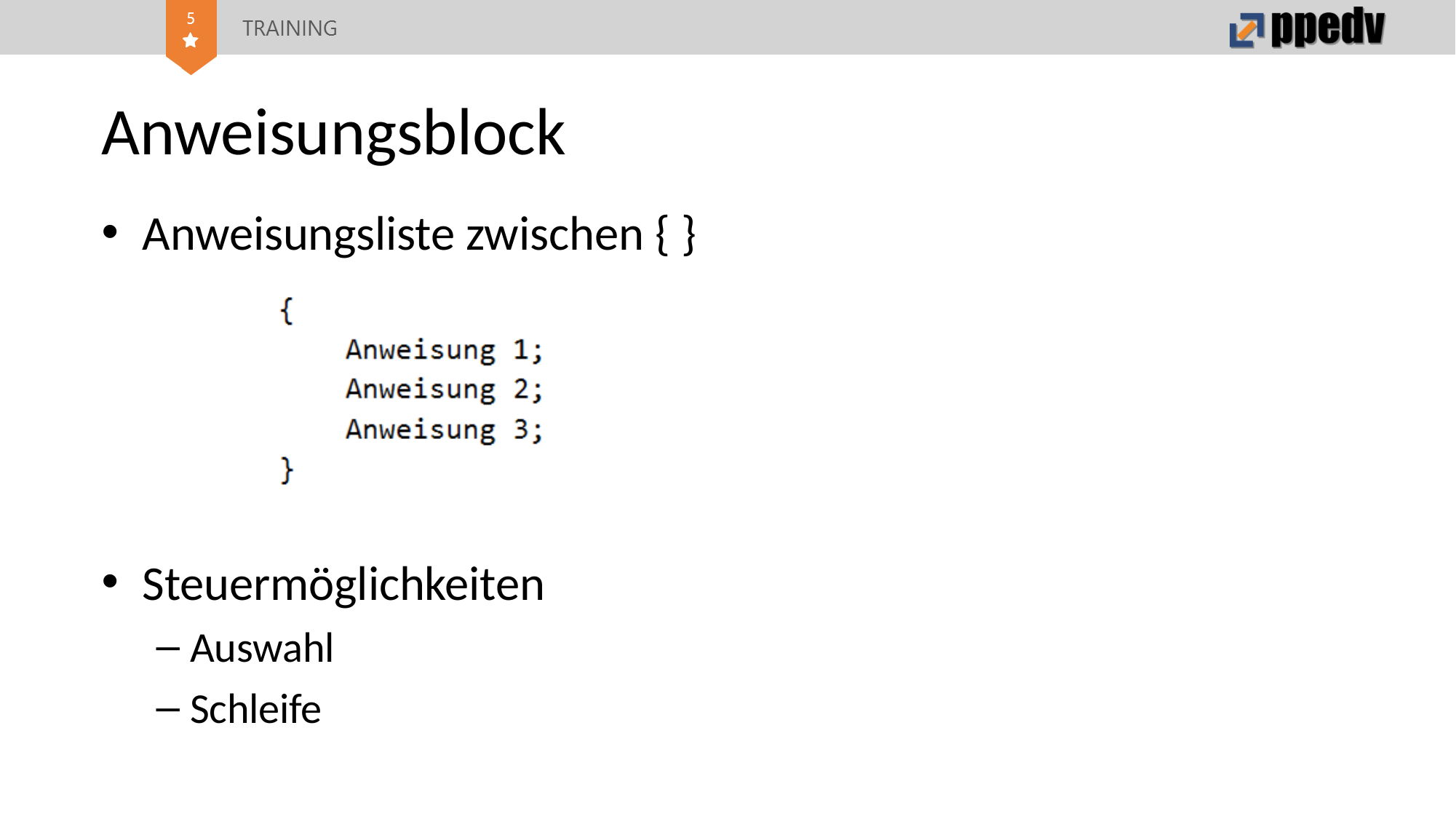

# Anweisungsblock
Anweisungsliste zwischen { }

Steuermöglichkeiten
Auswahl
Schleife